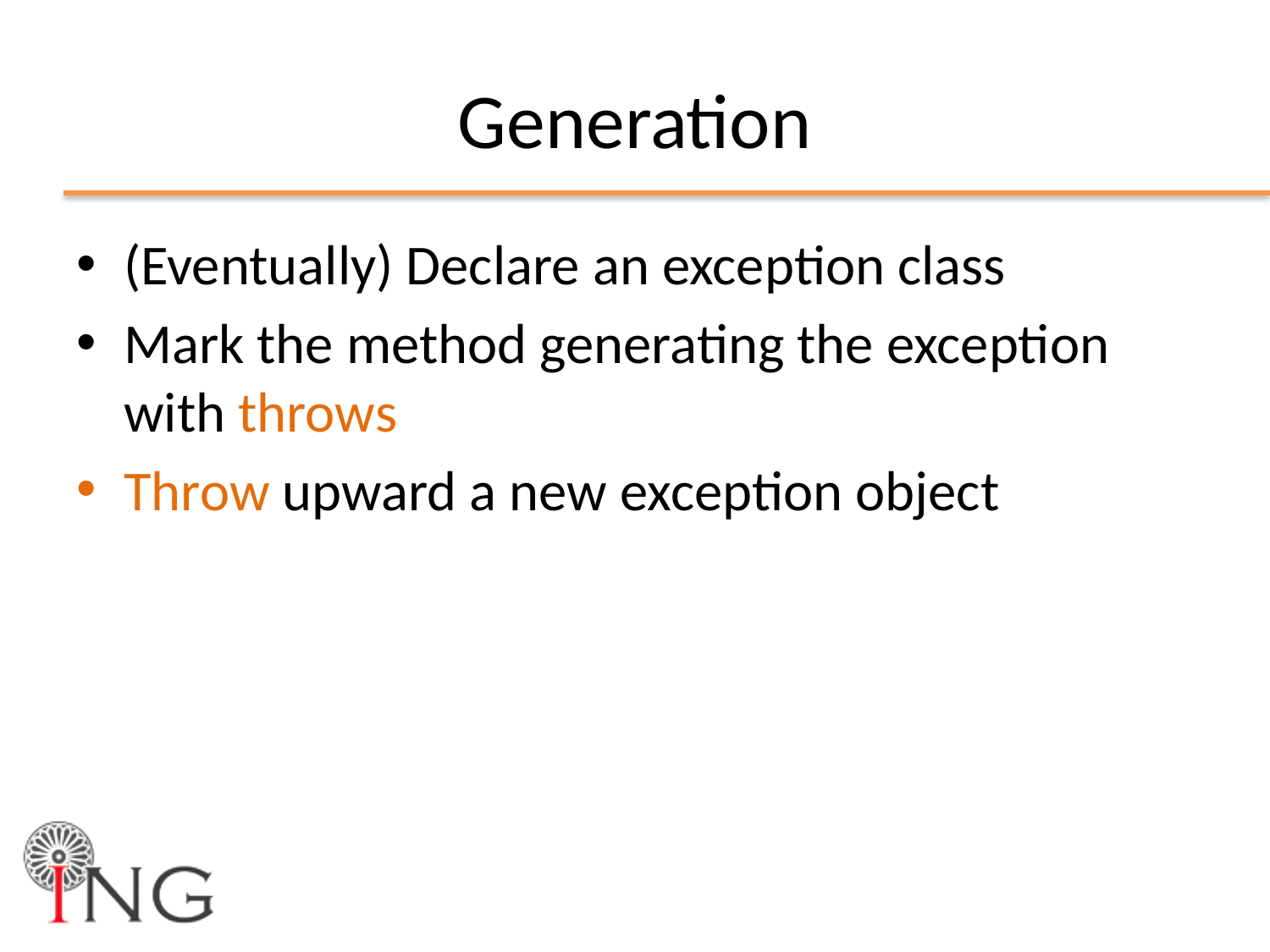

# Generation
(Eventually) Declare an exception class
Mark the method generating the exception with throws
Throw upward a new exception object